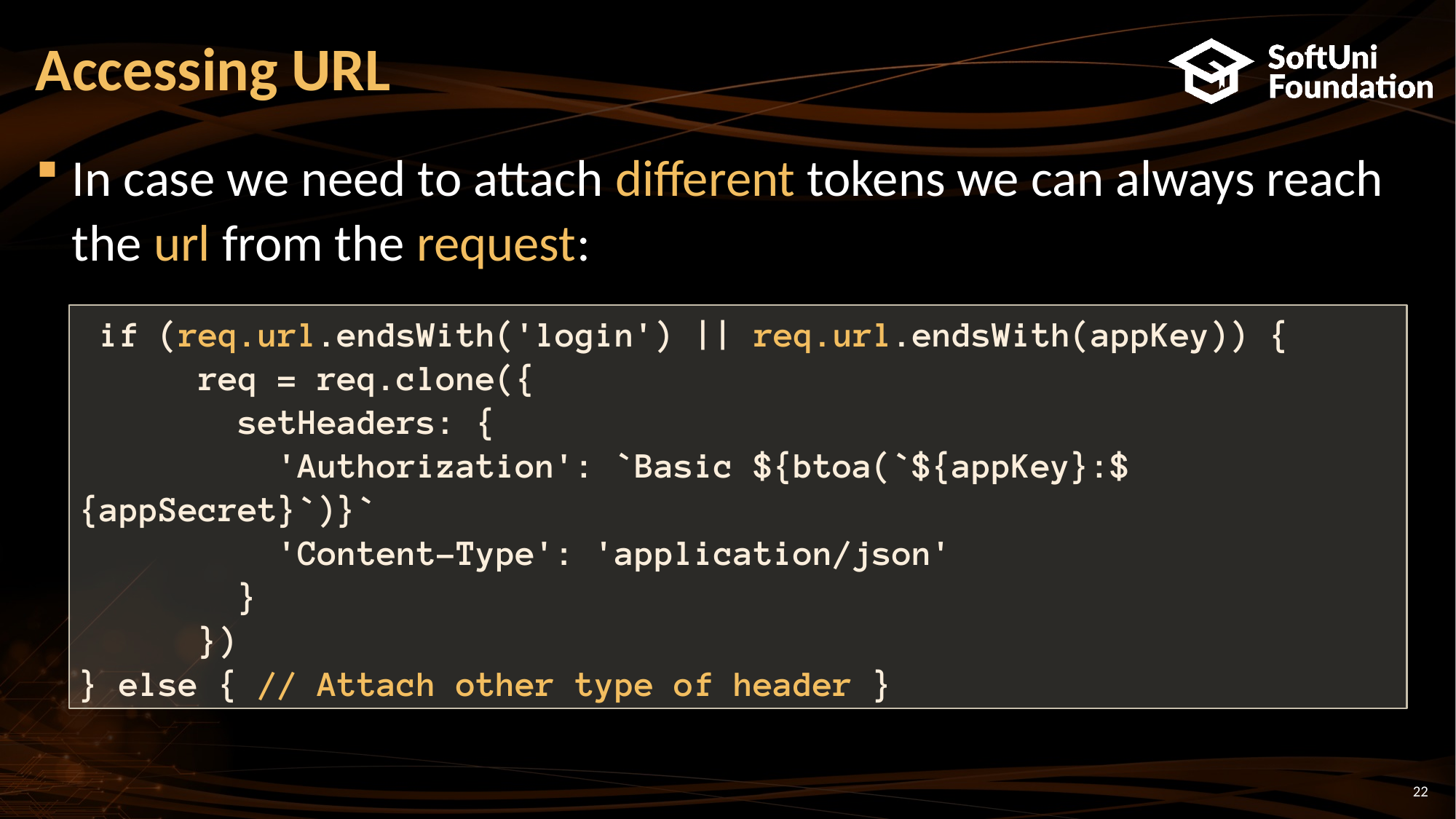

# Accessing URL
In case we need to attach different tokens we can always reach the url from the request:
 if (req.url.endsWith('login') || req.url.endsWith(appKey)) {
      req = req.clone({
        setHeaders: {
          'Authorization': `Basic ${btoa(`${appKey}:${appSecret}`)}`
          'Content-Type': 'application/json'
        }
      })
} else { // Attach other type of header }
22